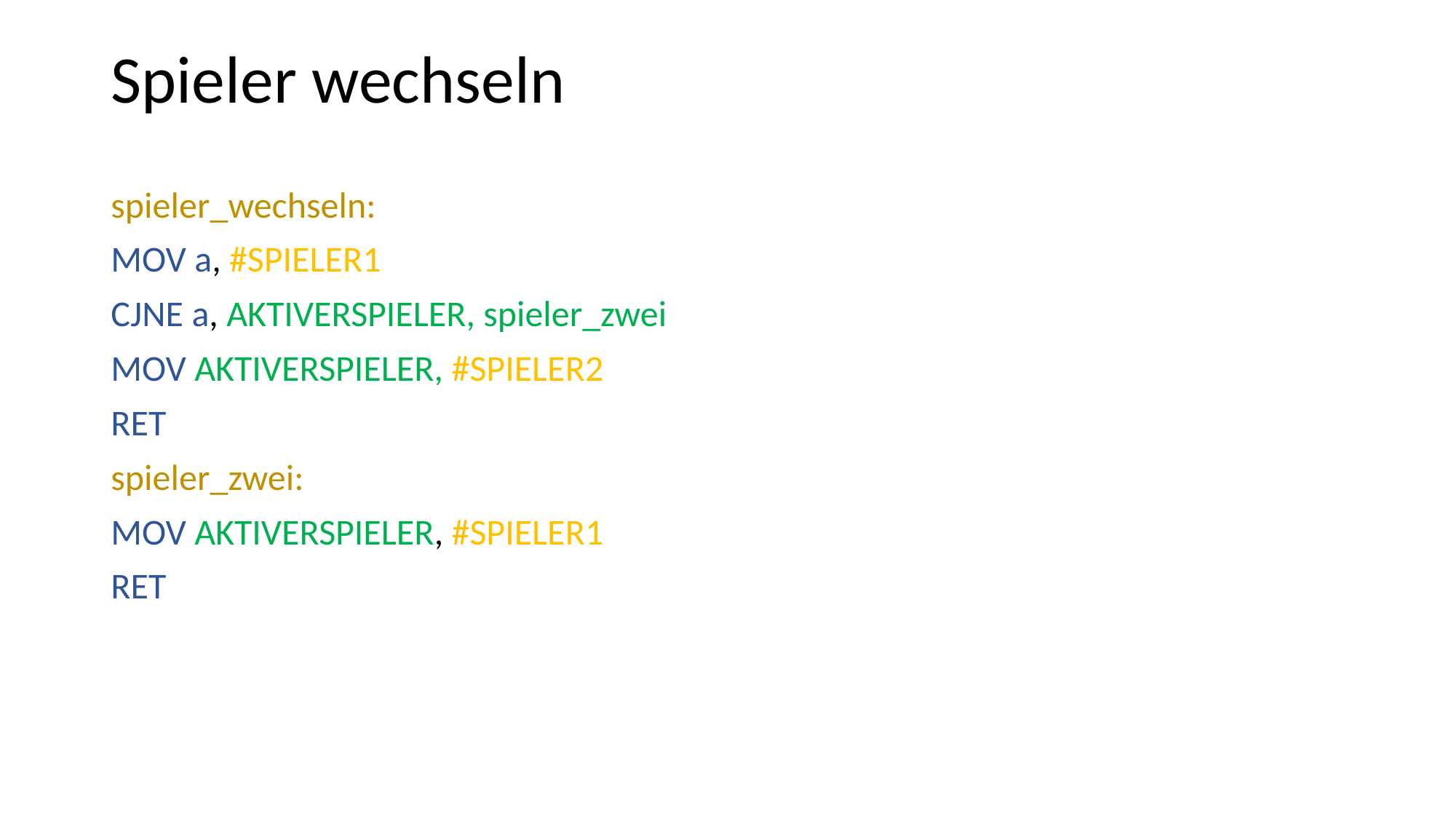

# Spieler wechseln
spieler_wechseln:
MOV a, #SPIELER1
CJNE a, AKTIVERSPIELER, spieler_zwei
MOV AKTIVERSPIELER, #SPIELER2
RET
spieler_zwei:
MOV AKTIVERSPIELER, #SPIELER1
RET